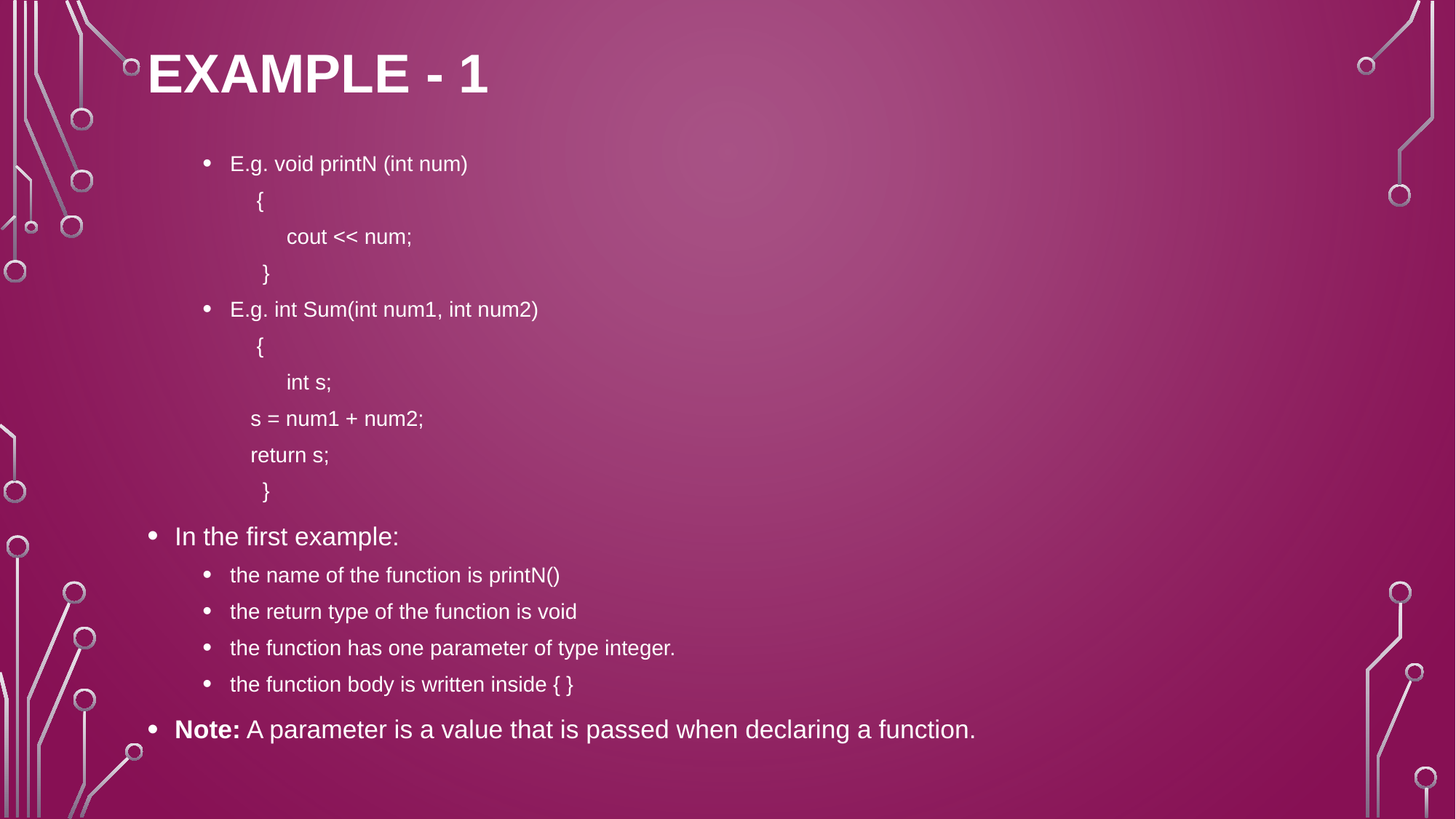

# Example - 1
E.g. void printN (int num)
         {
              cout << num;
          }
E.g. int Sum(int num1, int num2)
         {
              int s;
	        s = num1 + num2;
	        return s;
          }
In the first example:
the name of the function is printN()
the return type of the function is void
the function has one parameter of type integer.
the function body is written inside { }
Note: A parameter is a value that is passed when declaring a function.